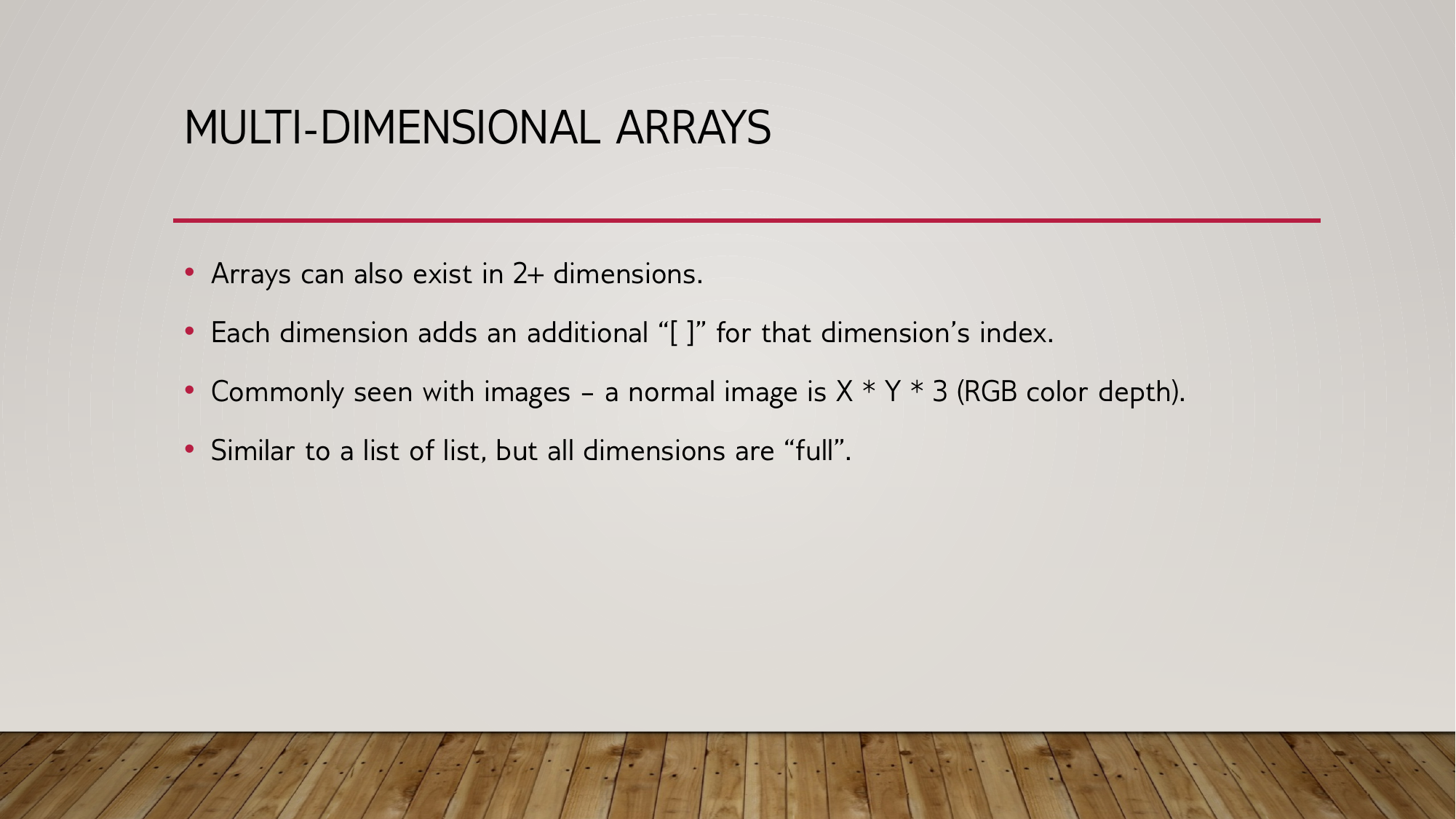

# Multi-Dimensional Arrays
Arrays can also exist in 2+ dimensions.
Each dimension adds an additional “[ ]” for that dimension’s index.
Commonly seen with images – a normal image is X * Y * 3 (RGB color depth).
Similar to a list of list, but all dimensions are “full”.